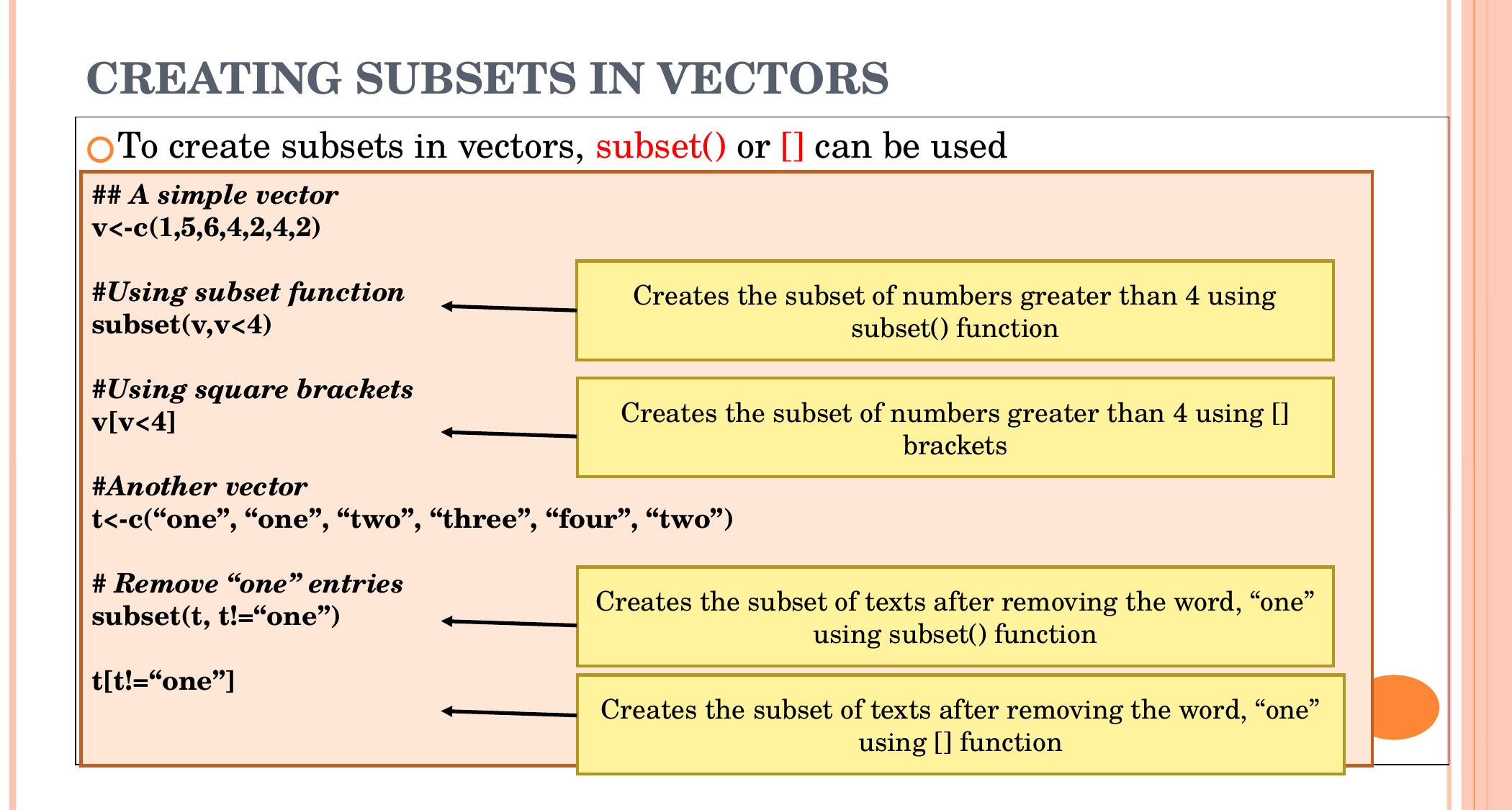

CREATING SUBSETS IN VECTORS
To create subsets in vectors, subset() or [] can be used

## A simple vector
v<-c(1,5,6,4,2,4,2)

#Using subset function
subset(v,v<4)

#Using square brackets
v[v<4]

#Another vector
t<-c(“one”, “one”, “two”, “three”, “four”, “two”)

# Remove “one” entries
subset(t, t!=“one”)

t[t!=“one”]

Creates the subset of numbers greater than 4 using subset() function
Creates the subset of numbers greater than 4 using [] brackets
Creates the subset of texts after removing the word, “one” using subset() function
Creates the subset of texts after removing the word, “one” using [] function